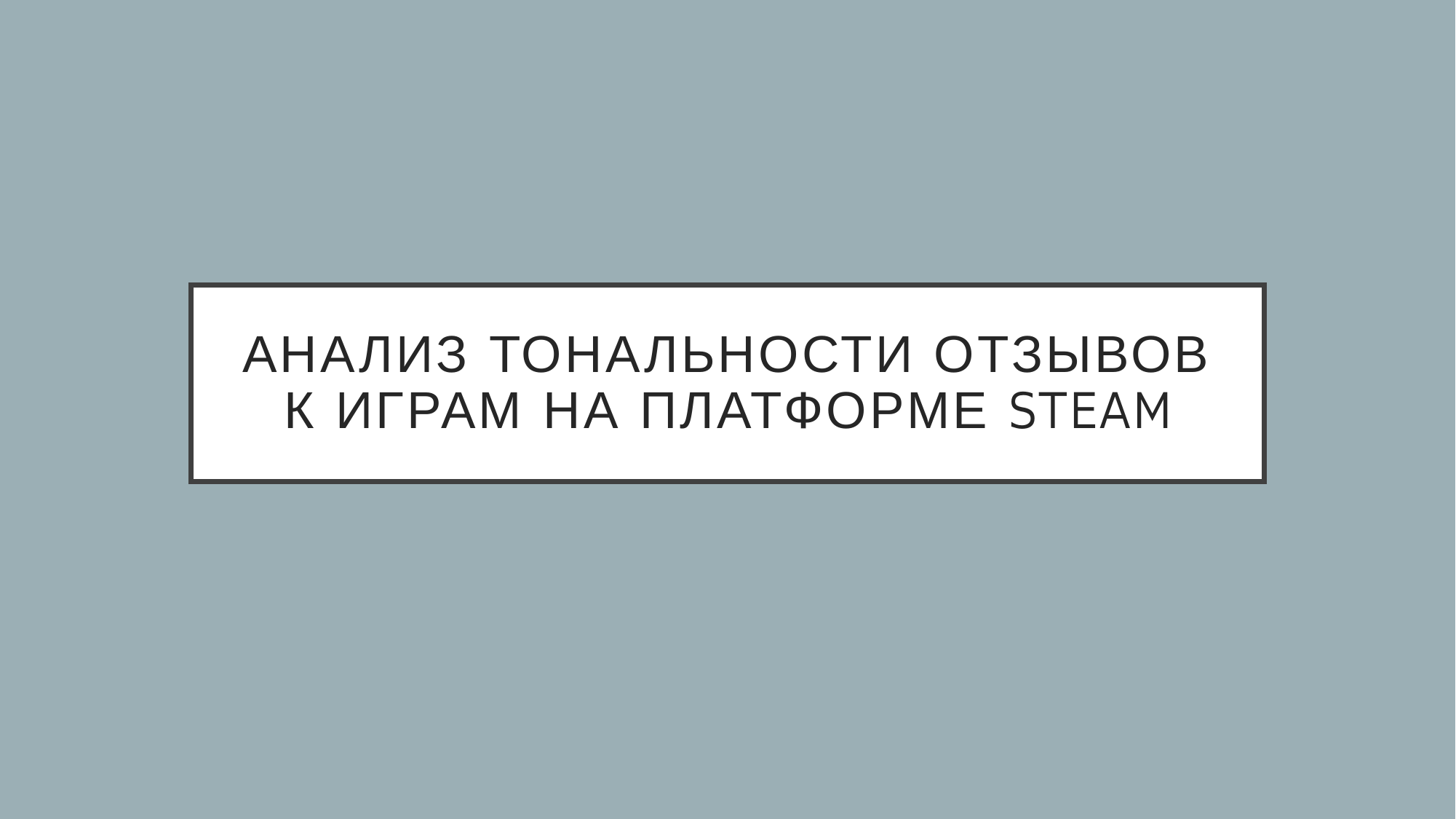

# Анализ тональности отзывов к играм на платформе Steam